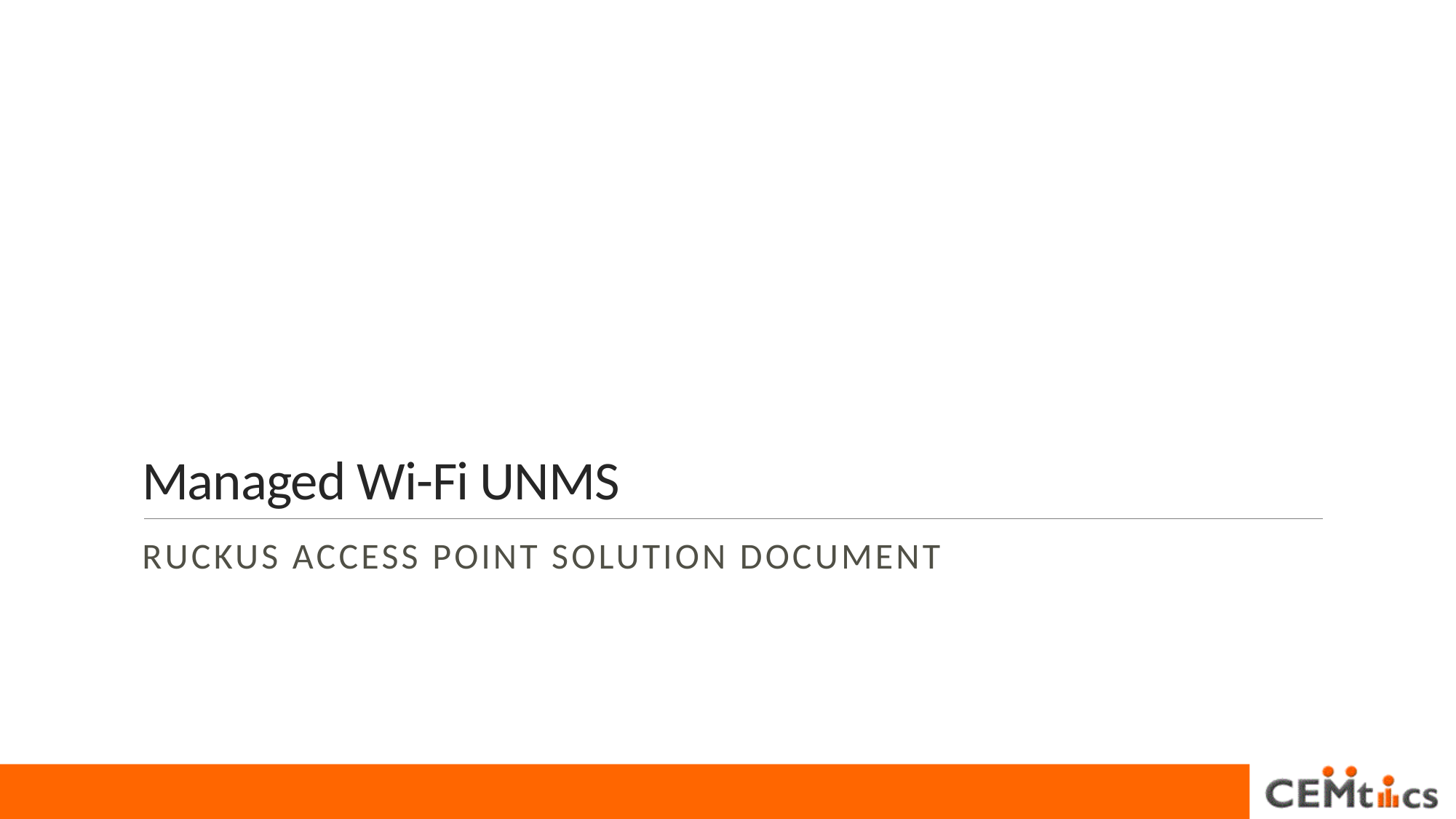

# Managed Wi-Fi UNMS
Ruckus Access Point Solution Document